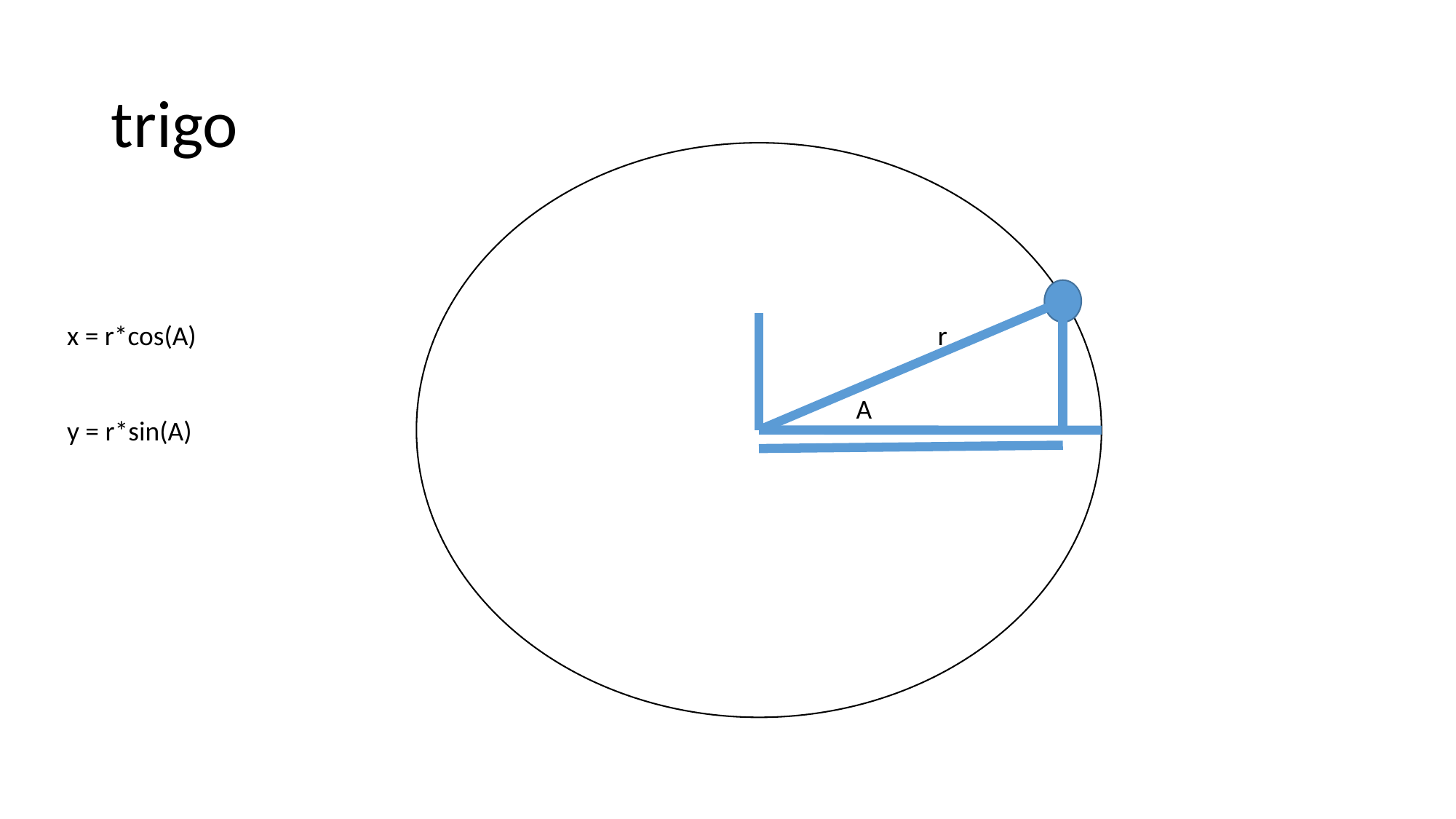

# trigo

x = r*cos(A)
r
A
y = r*sin(A)